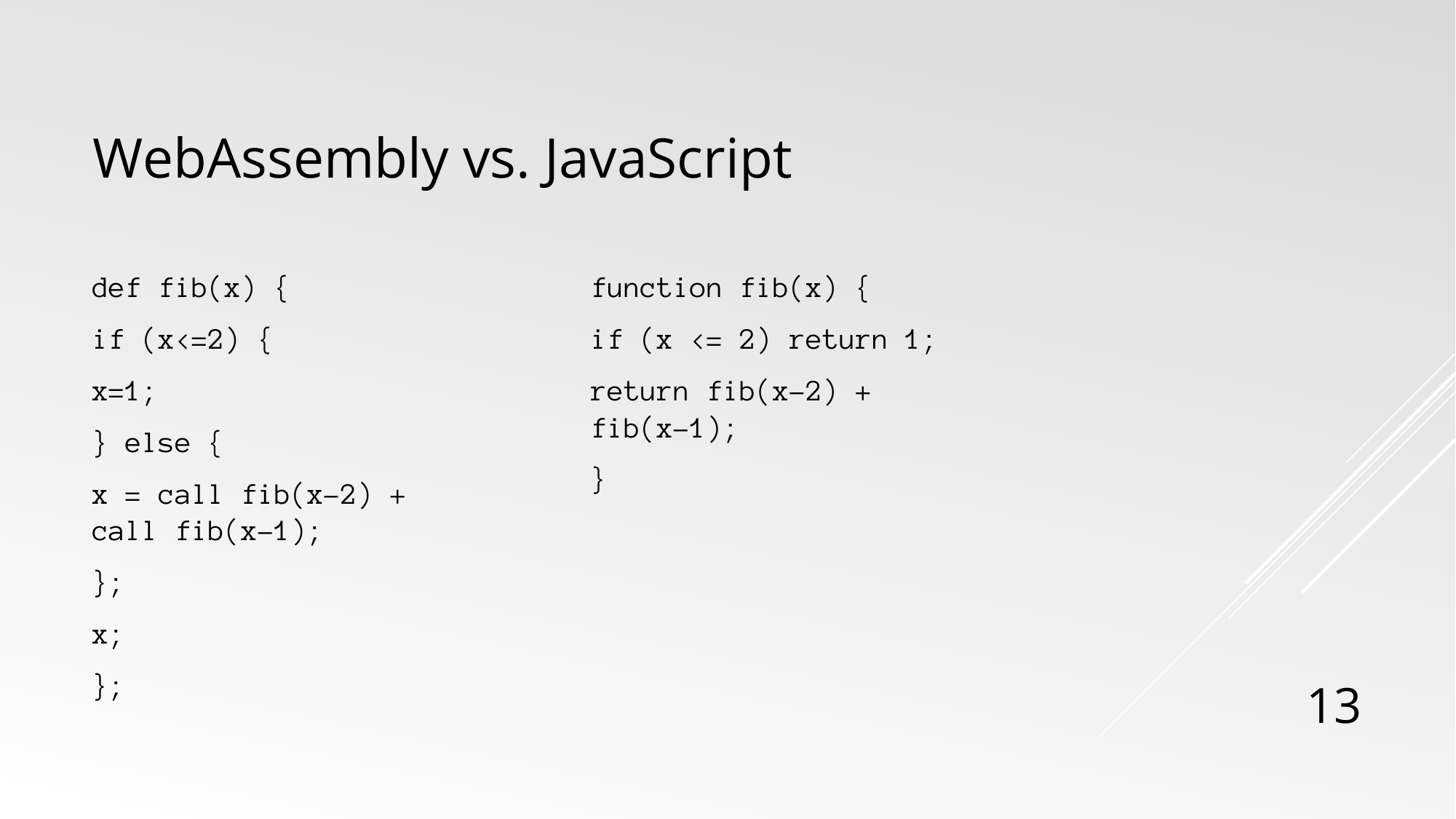

# WebAssembly vs. JavaScript
def fib(x) {
if (x<=2) {
x=1;
} else {
x = call fib(x-2) +
call fib(x-1);
};
x;
};
function fib(x) {
if (x <= 2) return 1;
return fib(x-2) +
fib(x-1);
}
13